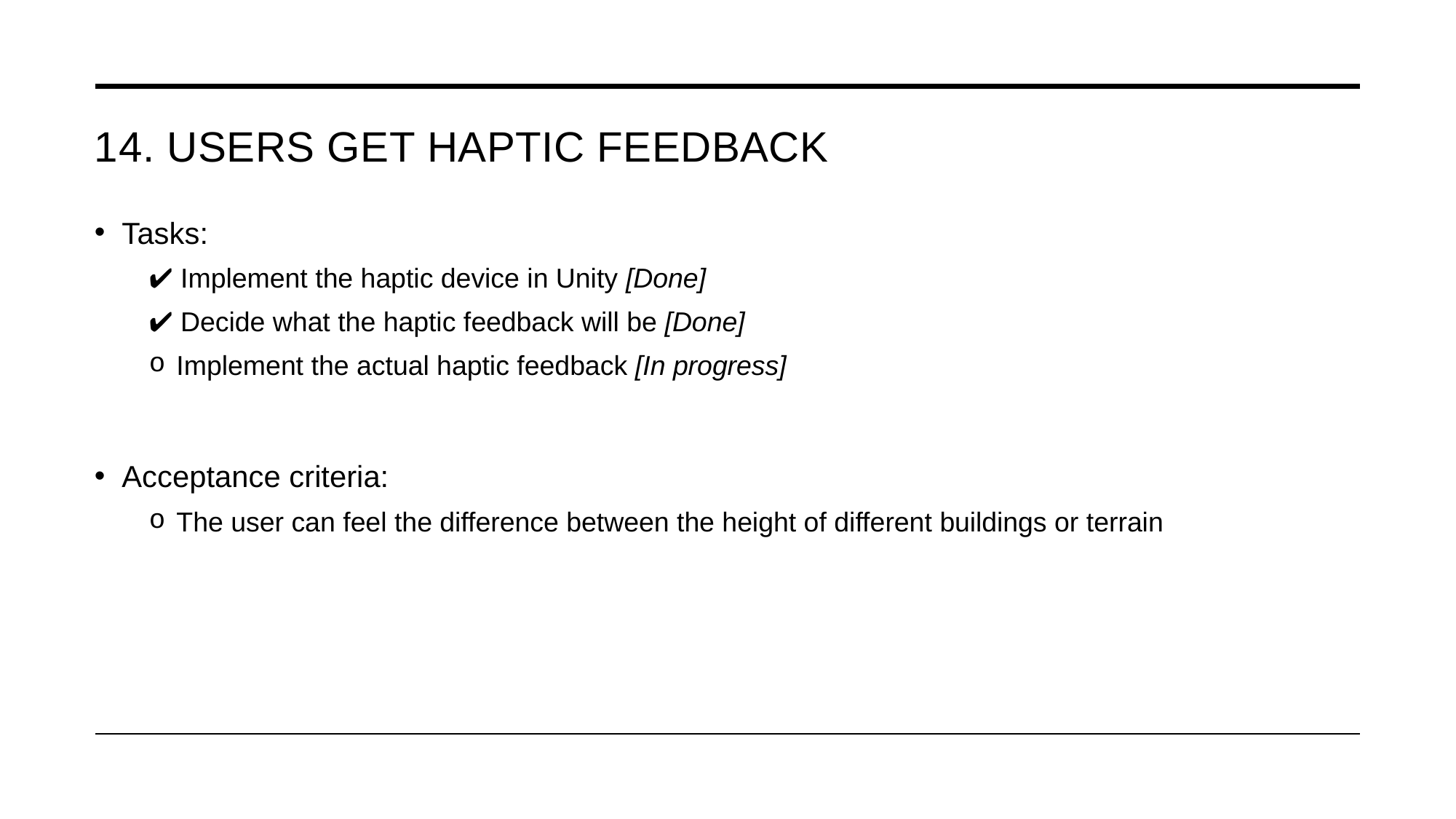

# 14. Users get haptic feedback

Tasks:
✔ Implement the haptic device in Unity [Done]
✔ Decide what the haptic feedback will be [Done]
Implement the actual haptic feedback [In progress]

Acceptance criteria:
The user can feel the difference between the height of different buildings or terrain